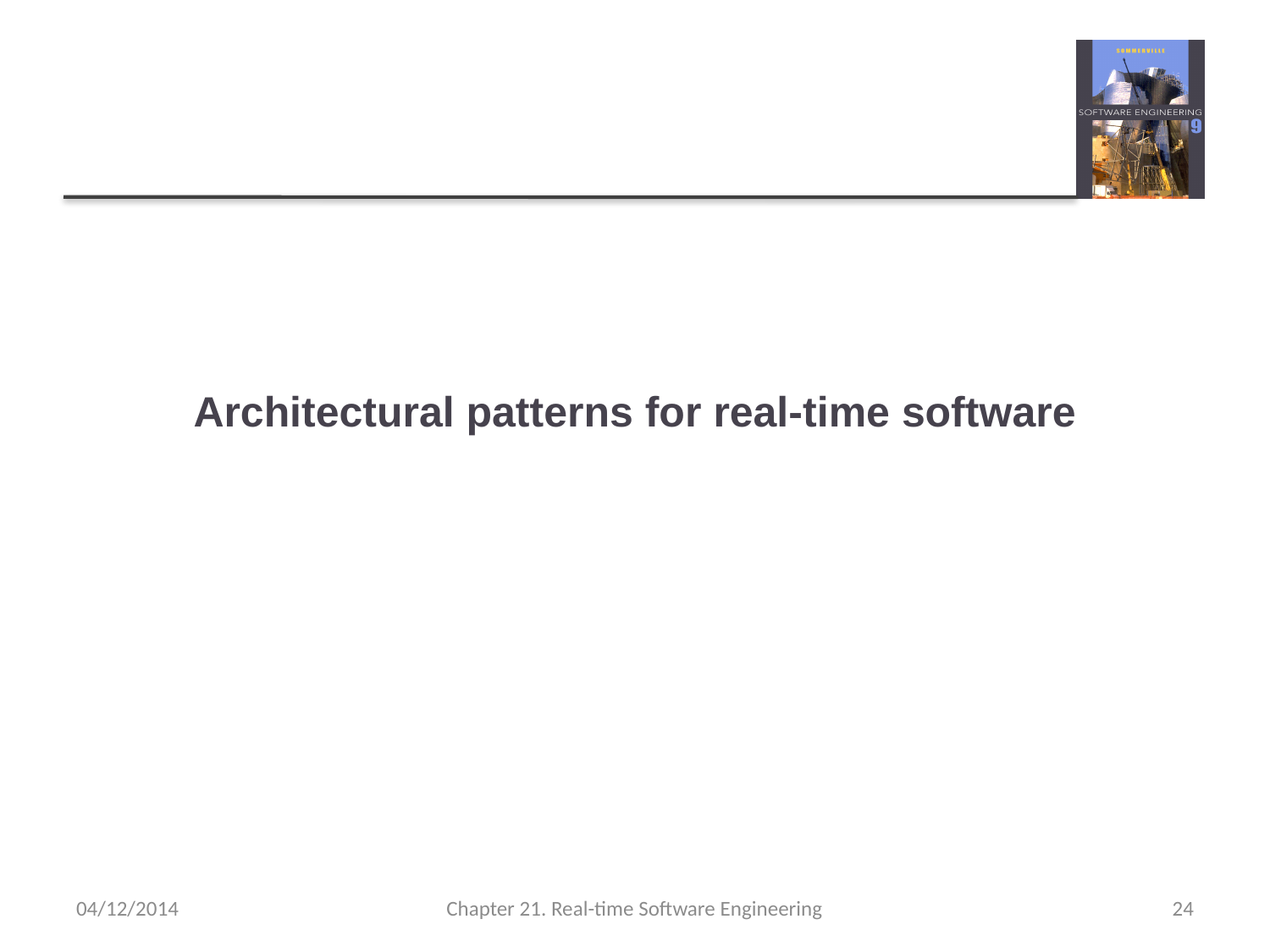

# Architectural patterns for real-time software
04/12/2014
Chapter 21. Real-time Software Engineering
24